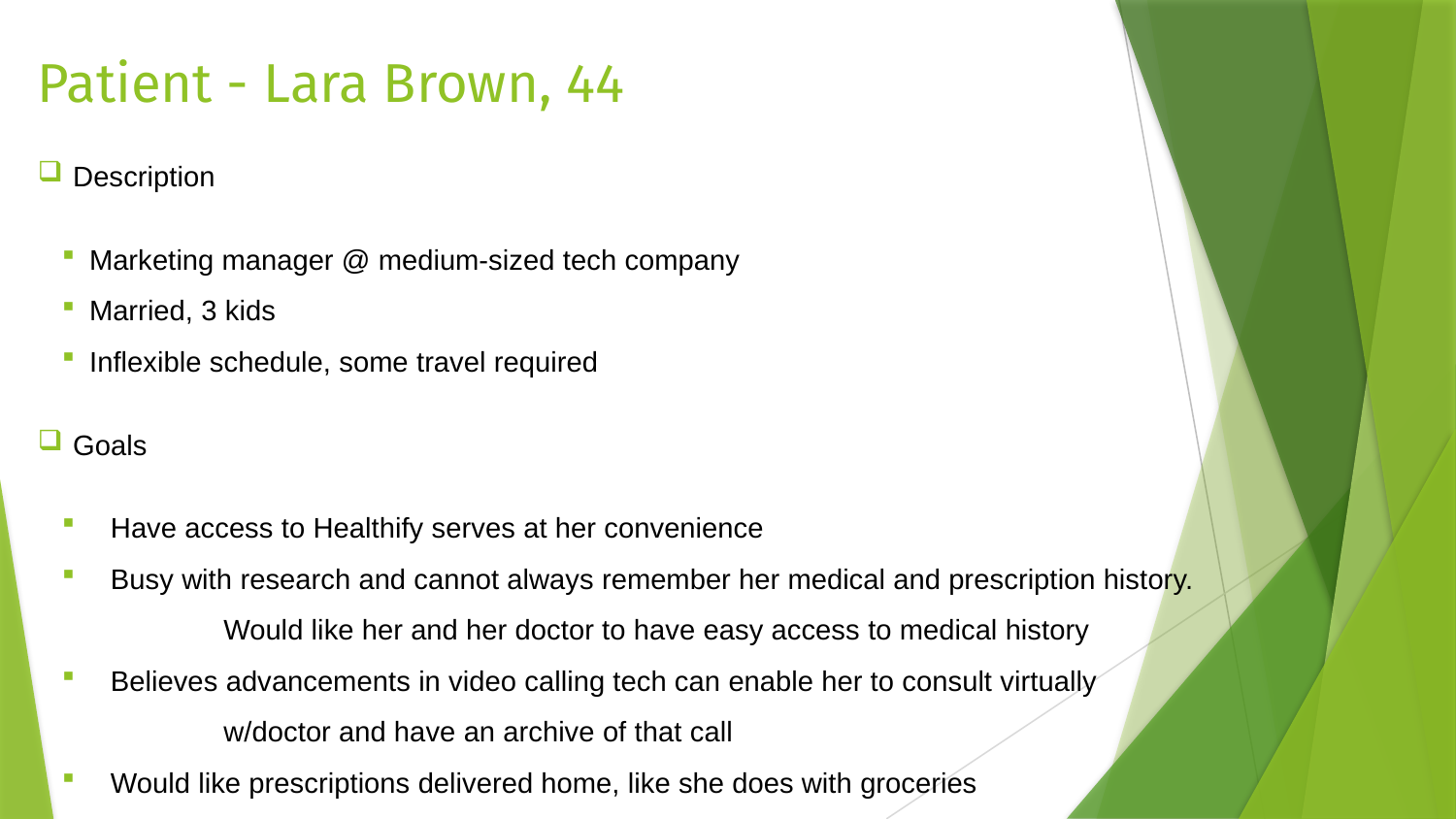

# Patient - Lara Brown, 44
 Description
Marketing manager @ medium-sized tech company
Married, 3 kids
Inflexible schedule, some travel required
 Goals
Have access to Healthify serves at her convenience
Busy with research and cannot always remember her medical and prescription history.
	  Would like her and her doctor to have easy access to medical history
Believes advancements in video calling tech can enable her to consult virtually
	  w/doctor and have an archive of that call
Would like prescriptions delivered home, like she does with groceries